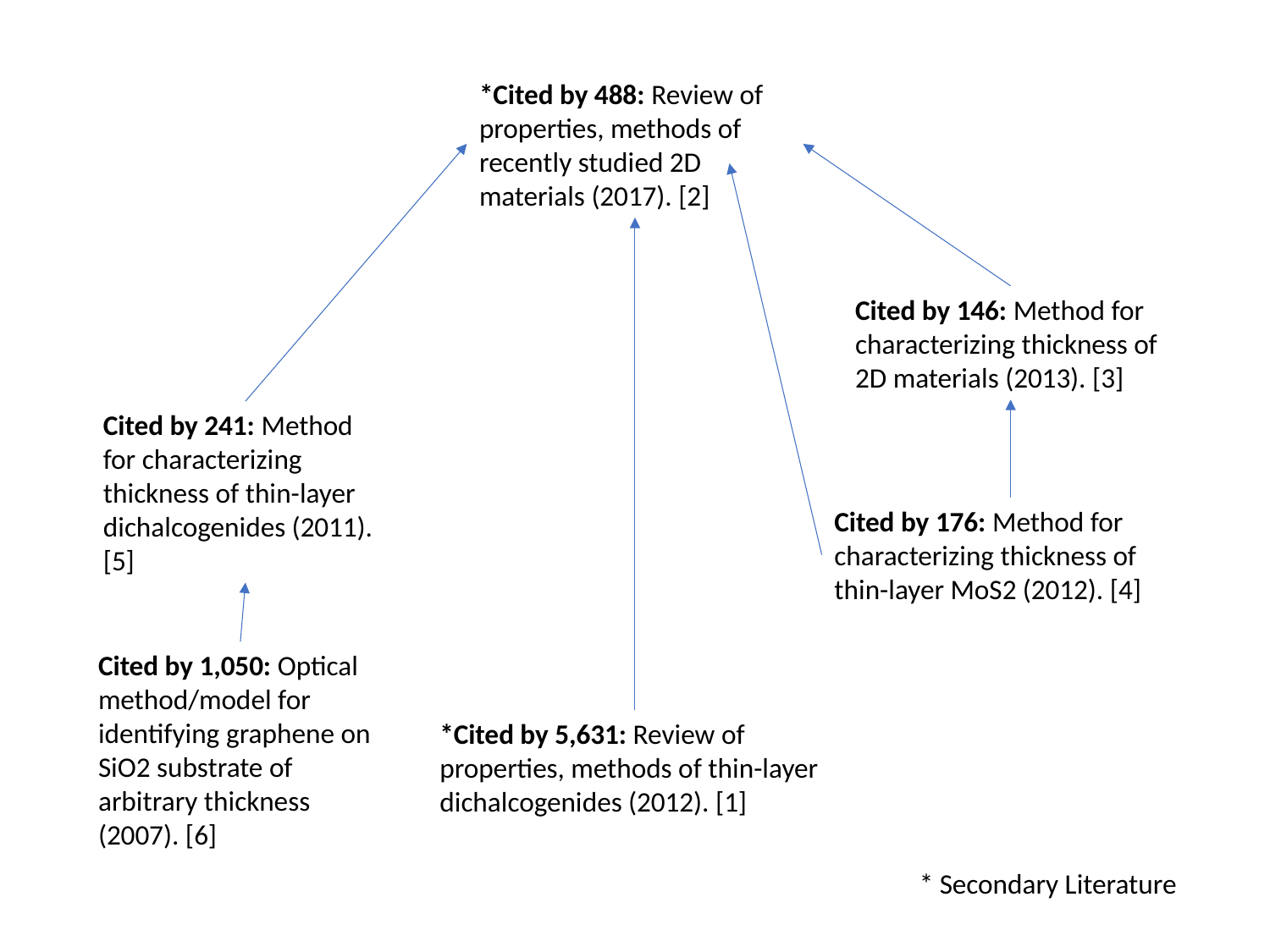

*Cited by 488: Review of properties, methods of recently studied 2D materials (2017). [2]
Cited by 146: Method for characterizing thickness of 2D materials (2013). [3]
Cited by 241: Method for characterizing thickness of thin-layer dichalcogenides (2011). [5]
Cited by 176: Method for characterizing thickness of thin-layer MoS2 (2012). [4]
Cited by 1,050: Optical method/model for identifying graphene on SiO2 substrate of arbitrary thickness (2007). [6]
*Cited by 5,631: Review of properties, methods of thin-layer dichalcogenides (2012). [1]
* Secondary Literature